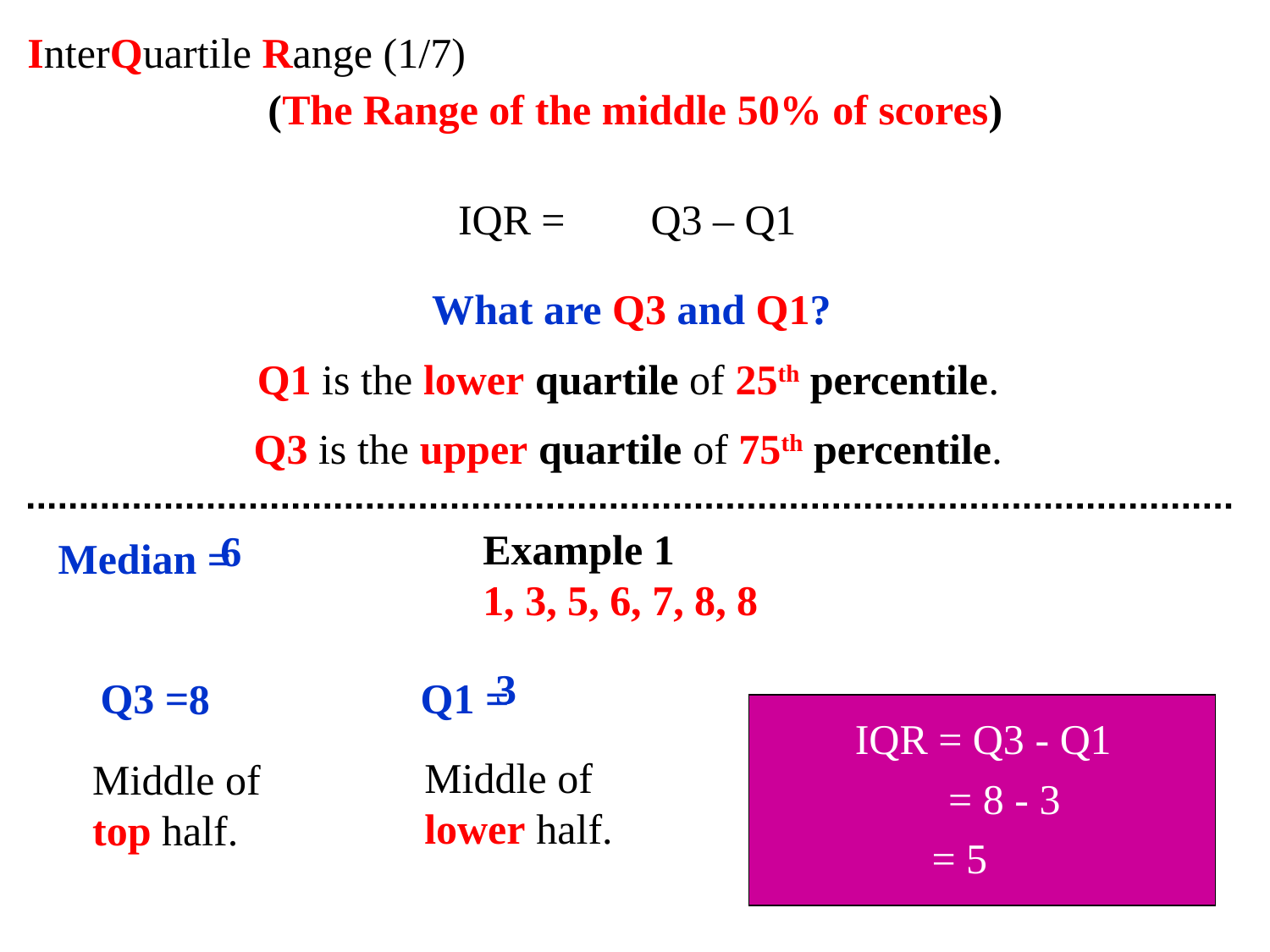

InterQuartile Range (1/7)

(The Range of the middle 50% of scores)
IQR =
Q3 – Q1
What are Q3 and Q1?
Q1 is the lower quartile of 25th percentile.
Q3 is the upper quartile of 75th percentile.

Example 1
1, 3, 5, 6, 7, 8, 8
6
Median =
3
Q1 =
Q3 =
8

IQR = Q3 - Q1
Middle of
lower half.
Middle of
top half.
= 8 - 3
= 5